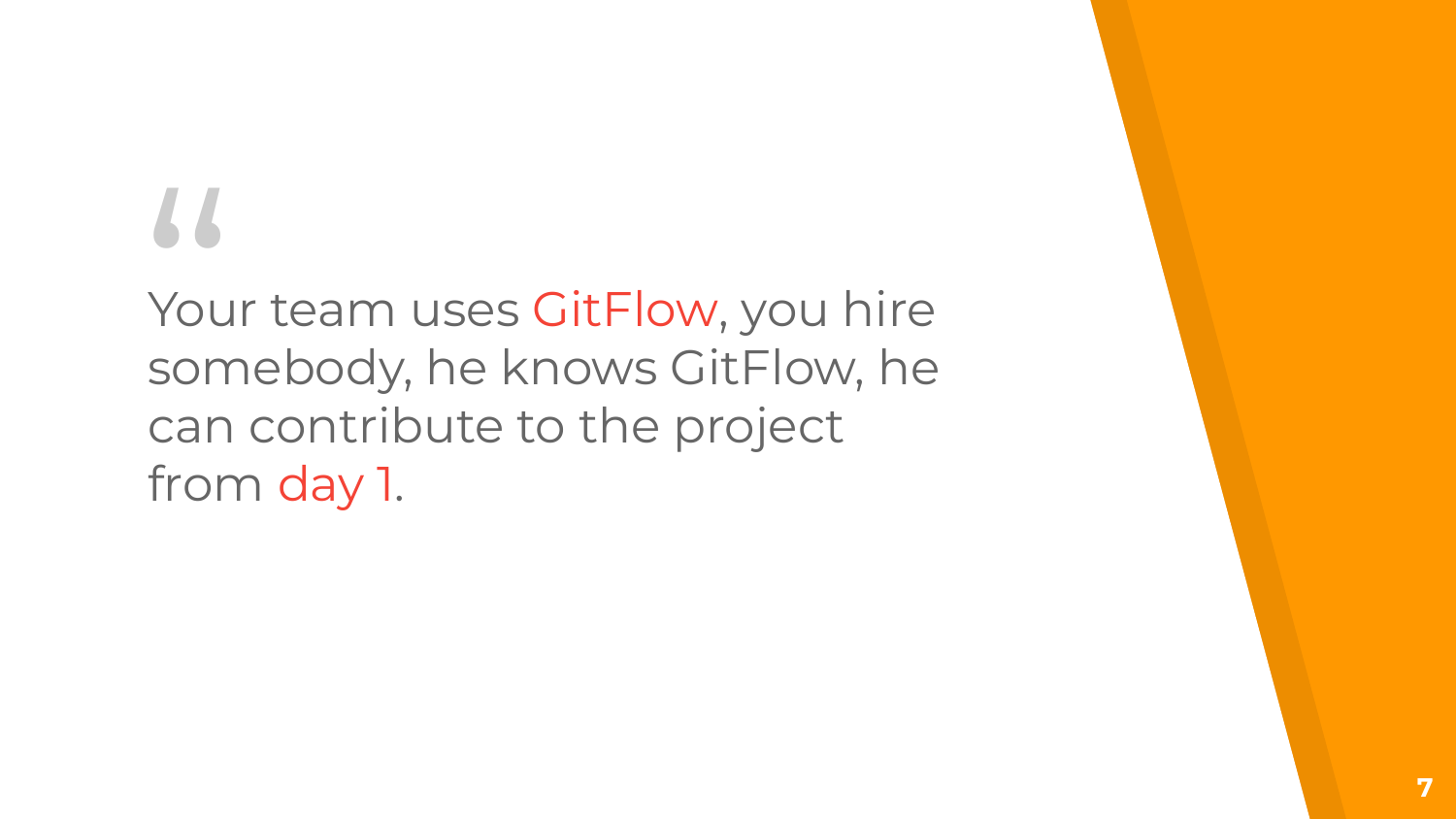

Your team uses GitFlow, you hire somebody, he knows GitFlow, he can contribute to the project from day 1.
7